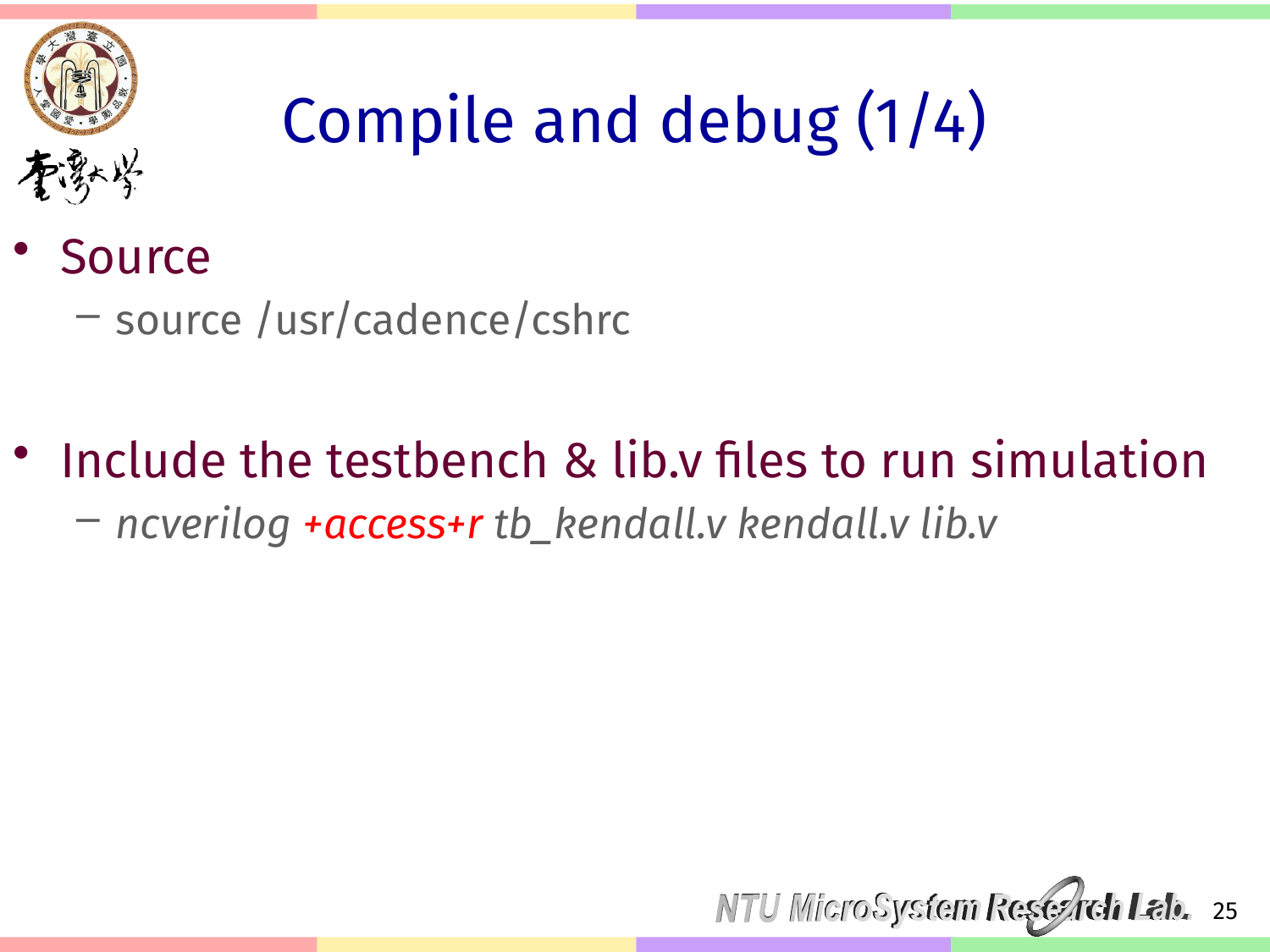

# Compile and debug (1/4)
Source
source /usr/cadence/cshrc

Include the testbench & lib.v files to run simulation
ncverilog +access+r tb_kendall.v kendall.v lib.v
25